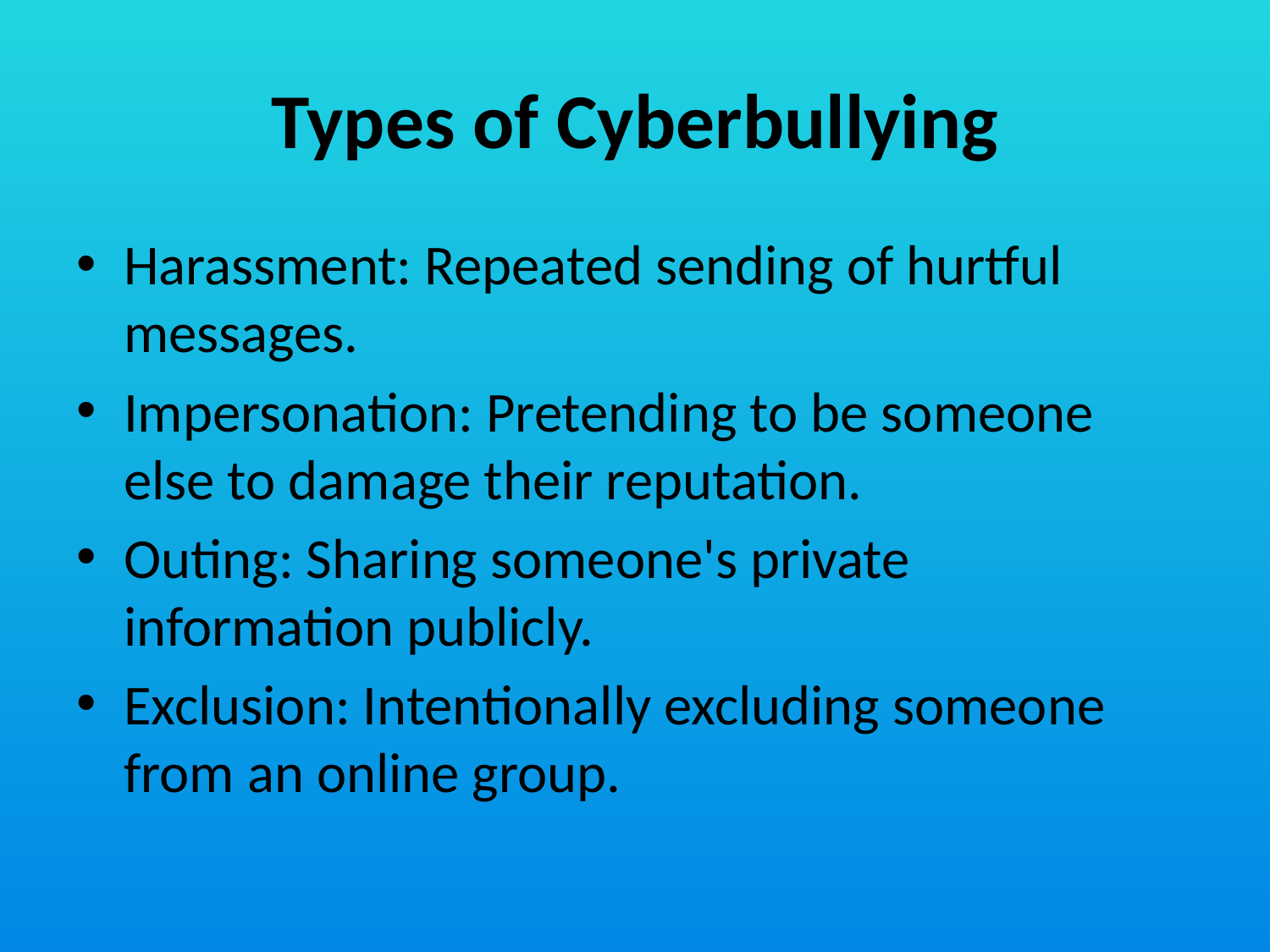

# Types of Cyberbullying
Harassment: Repeated sending of hurtful messages.
Impersonation: Pretending to be someone else to damage their reputation.
Outing: Sharing someone's private information publicly.
Exclusion: Intentionally excluding someone from an online group.